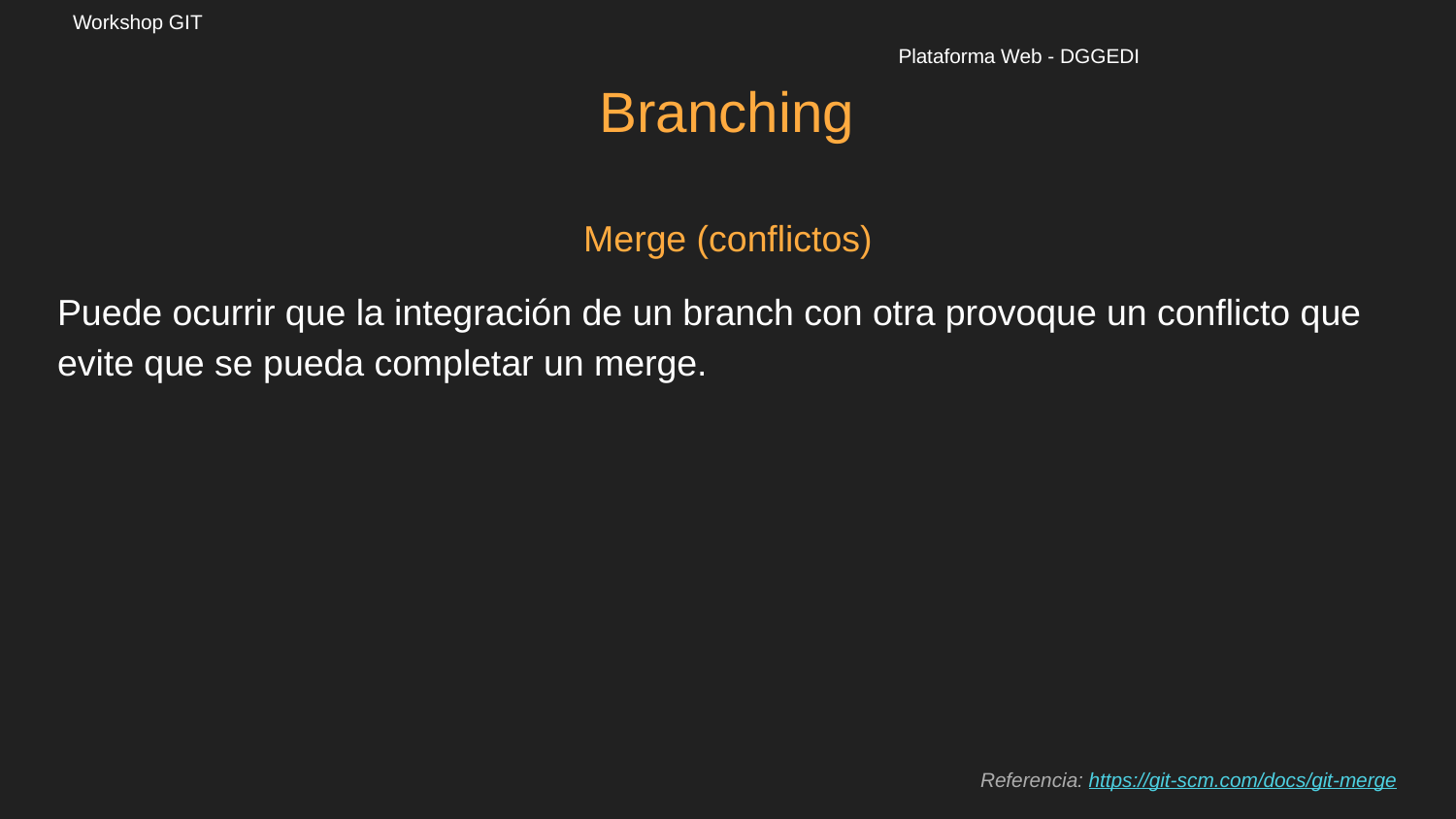

Workshop GIT													Plataforma Web - DGGEDI
Branching
Merge (conflictos)
Puede ocurrir que la integración de un branch con otra provoque un conflicto que evite que se pueda completar un merge.
Referencia: https://git-scm.com/docs/git-merge